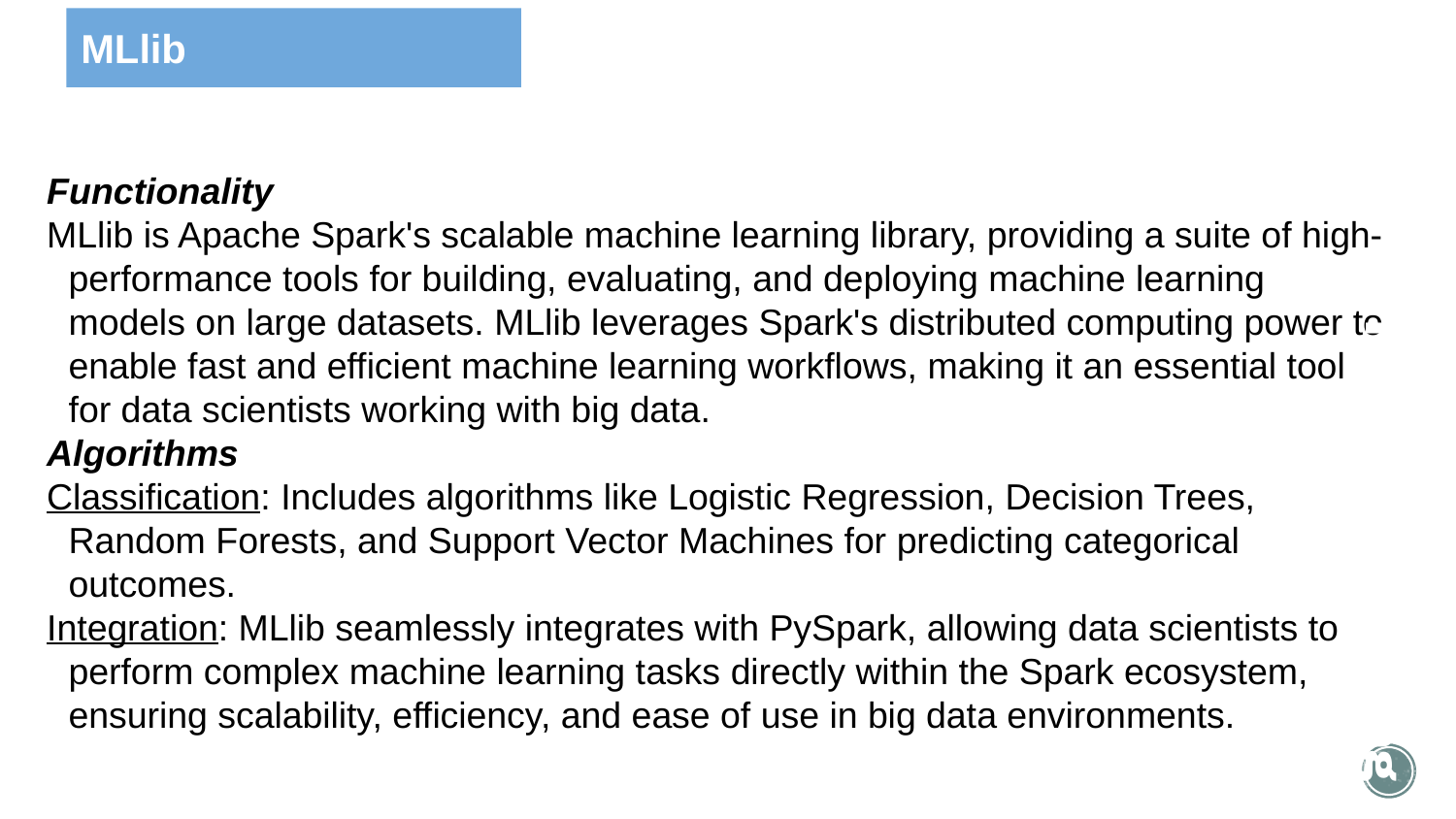

# MLlib:
MLlib

Functionality
MLlib is Apache Spark's scalable machine learning library, providing a suite of high-performance tools for building, evaluating, and deploying machine learning models on large datasets. MLlib leverages Spark's distributed computing power to enable fast and efficient machine learning workflows, making it an essential tool for data scientists working with big data.
Algorithms
Classification: Includes algorithms like Logistic Regression, Decision Trees, Random Forests, and Support Vector Machines for predicting categorical outcomes.
Integration: MLlib seamlessly integrates with PySpark, allowing data scientists to perform complex machine learning tasks directly within the Spark ecosystem, ensuring scalability, efficiency, and ease of use in big data environments.

Transfer Learning